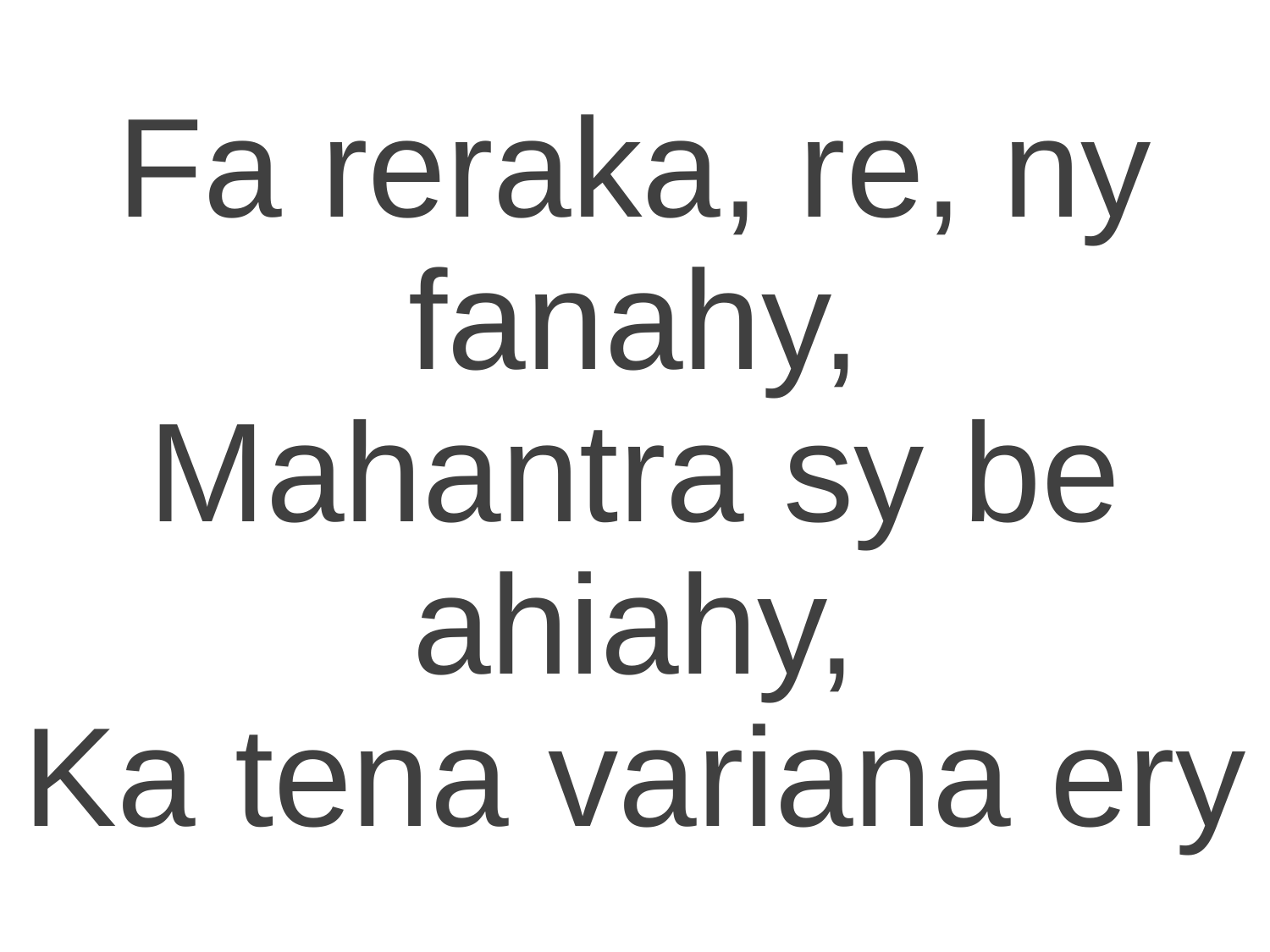

Fa reraka, re, ny fanahy,
Mahantra sy be ahiahy,
Ka tena variana ery